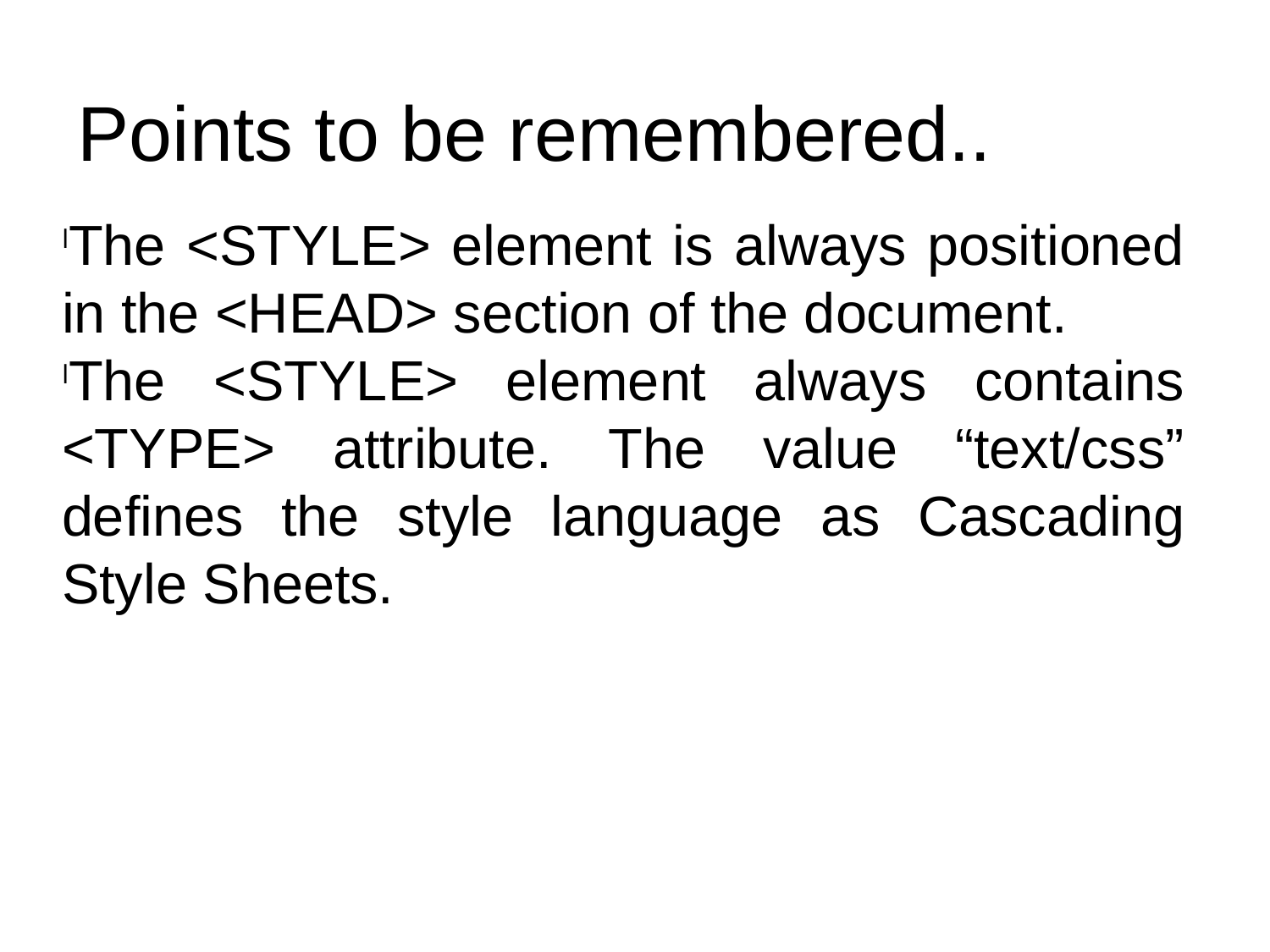

Points to be remembered..
The <STYLE> element is always positioned in the <HEAD> section of the document.
The <STYLE> element always contains <TYPE> attribute. The value “text/css” defines the style language as Cascading Style Sheets.